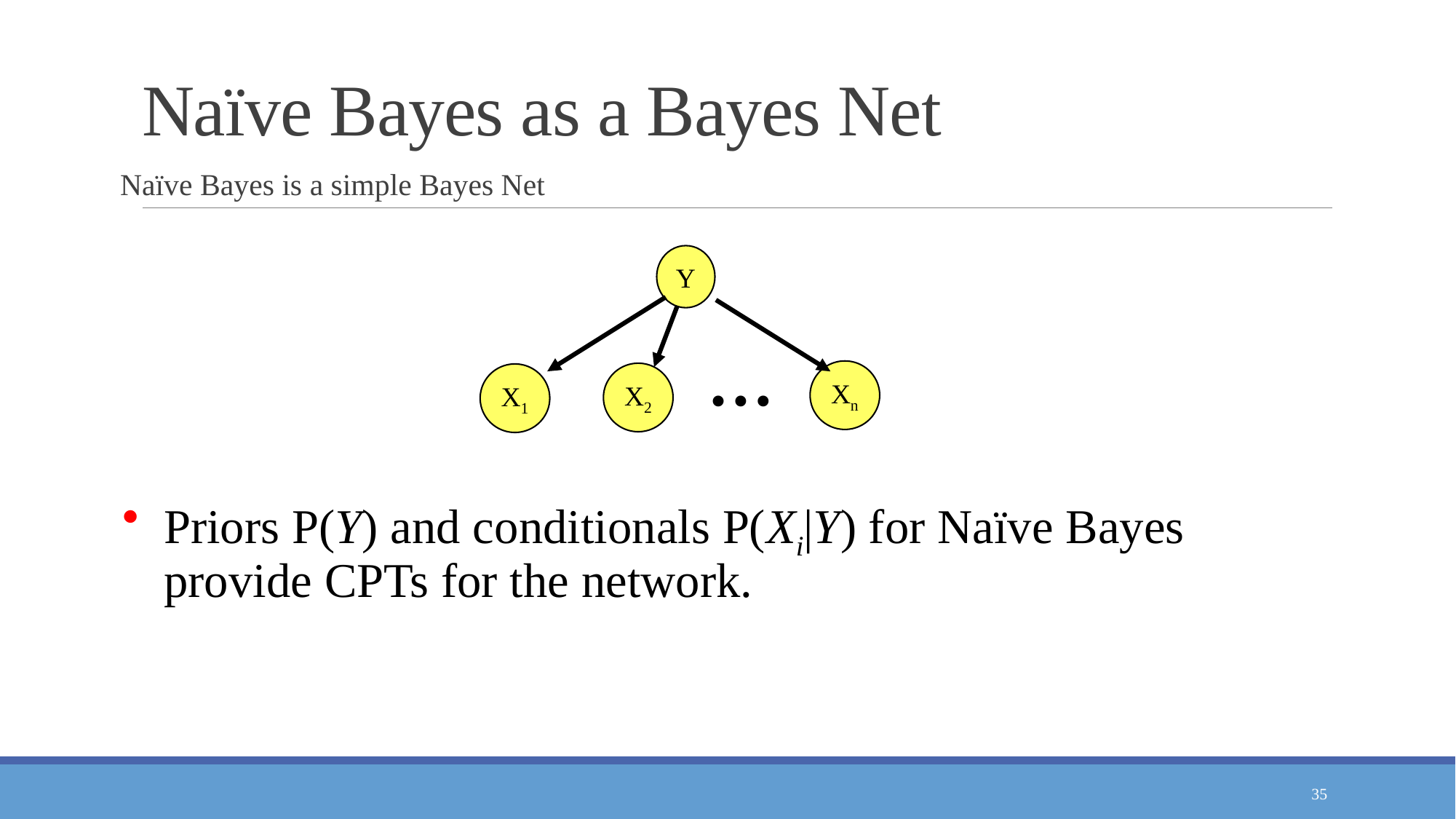

# Naïve Bayes as a Bayes Net
Naïve Bayes is a simple Bayes Net
Y

…
Xn
X2
X1
Priors P(Y) and conditionals P(Xi|Y) for Naïve Bayes provide CPTs for the network.
35